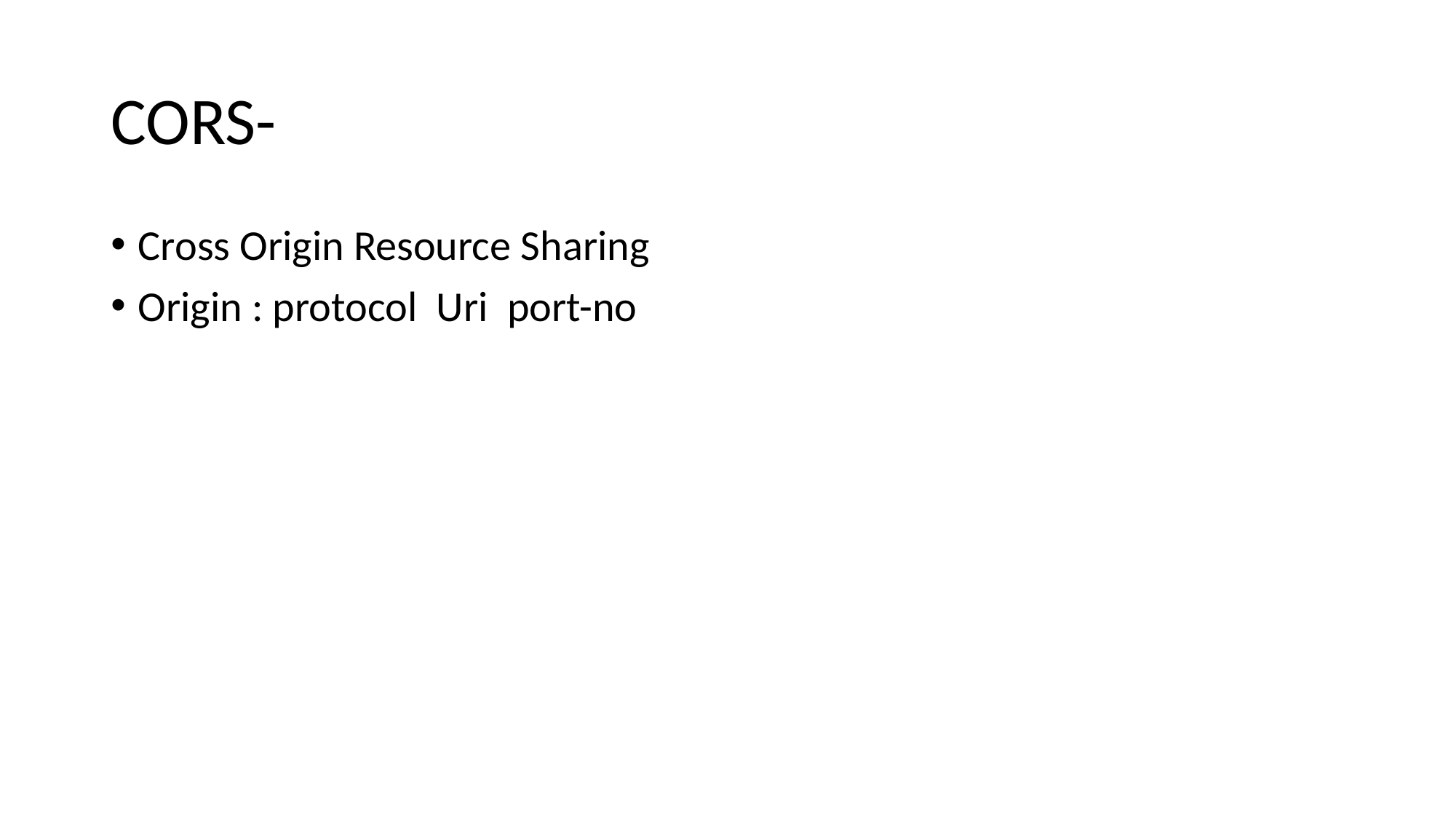

# CORS-
Cross Origin Resource Sharing
Origin : protocol  Uri  port-no